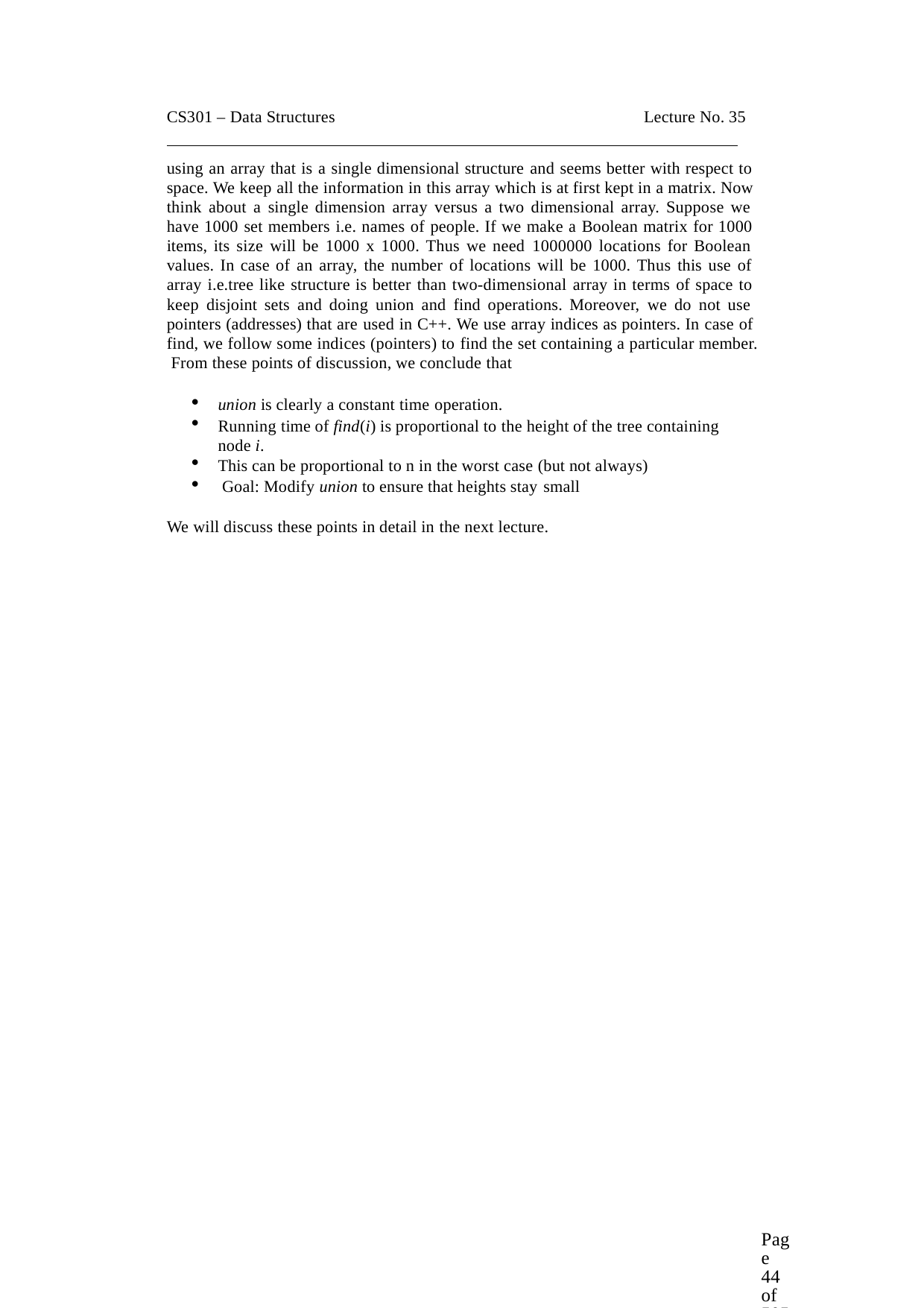

CS301 – Data Structures	Lecture No. 35

using an array that is a single dimensional structure and seems better with respect to  space. We keep all the information in this array which is at first kept in a matrix. Now  think about a single dimension array versus a two dimensional array. Suppose we  have 1000 set members i.e. names of people. If we make a Boolean matrix for 1000  items, its size will be 1000 x 1000. Thus we need 1000000 locations for Boolean  values. In case of an array, the number of locations will be 1000. Thus this use of  array i.e.tree like structure is better than two-dimensional array in terms of space to  keep disjoint sets and doing union and find operations. Moreover, we do not use  pointers (addresses) that are used in C++. We use array indices as pointers. In case of  find, we follow some indices (pointers) to find the set containing a particular member.  From these points of discussion, we conclude that

union is clearly a constant time operation.
Running time of find(i) is proportional to the height of the tree containing  node i.
This can be proportional to n in the worst case (but not always)
Goal: Modify union to ensure that heights stay small

We will discuss these points in detail in the next lecture.

Page 44 of 505